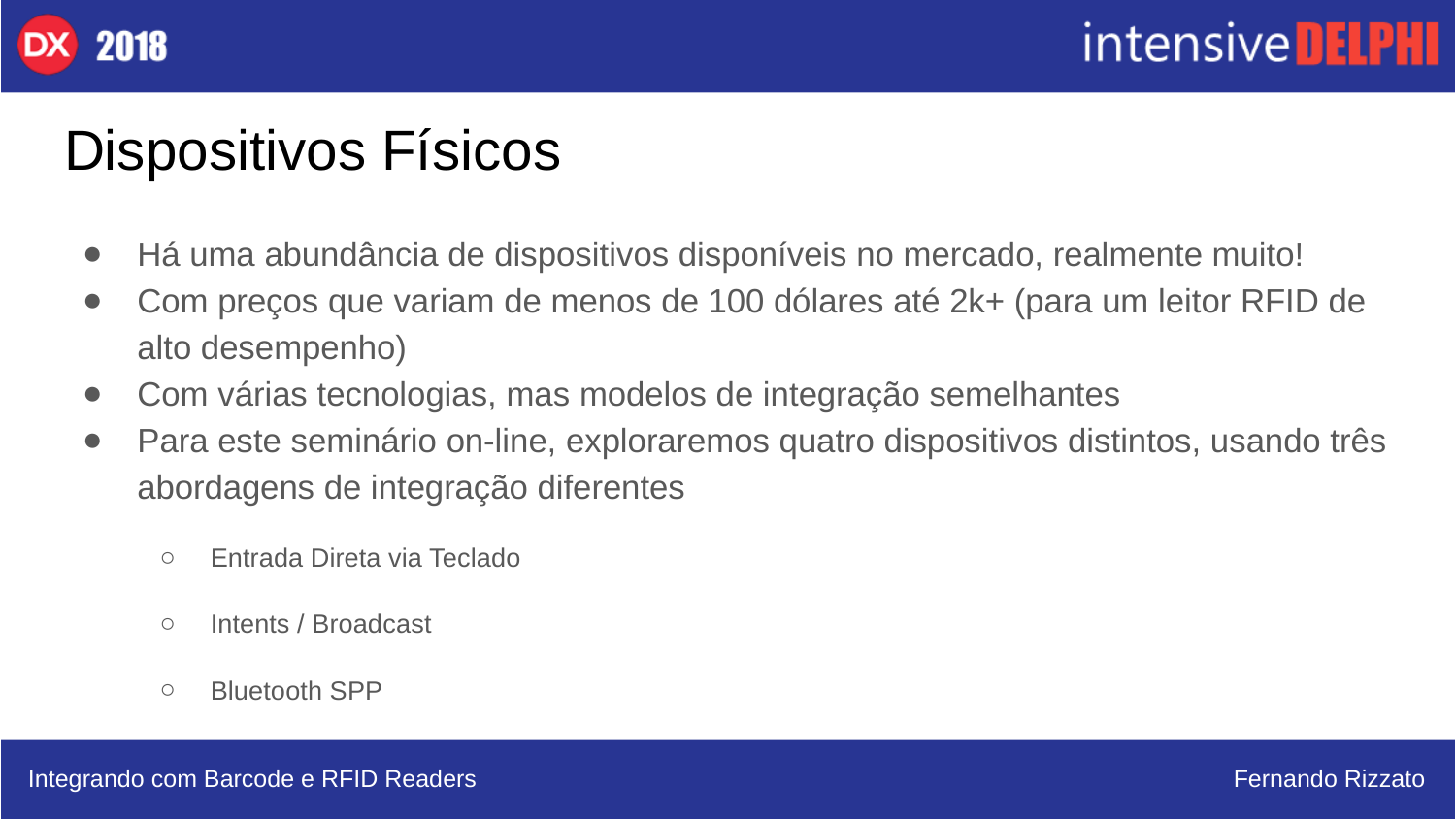

# Dispositivos Físicos
Há uma abundância de dispositivos disponíveis no mercado, realmente muito!
Com preços que variam de menos de 100 dólares até 2k+ (para um leitor RFID de alto desempenho)
Com várias tecnologias, mas modelos de integração semelhantes
Para este seminário on-line, exploraremos quatro dispositivos distintos, usando três abordagens de integração diferentes
Entrada Direta via Teclado
Intents / Broadcast
Bluetooth SPP